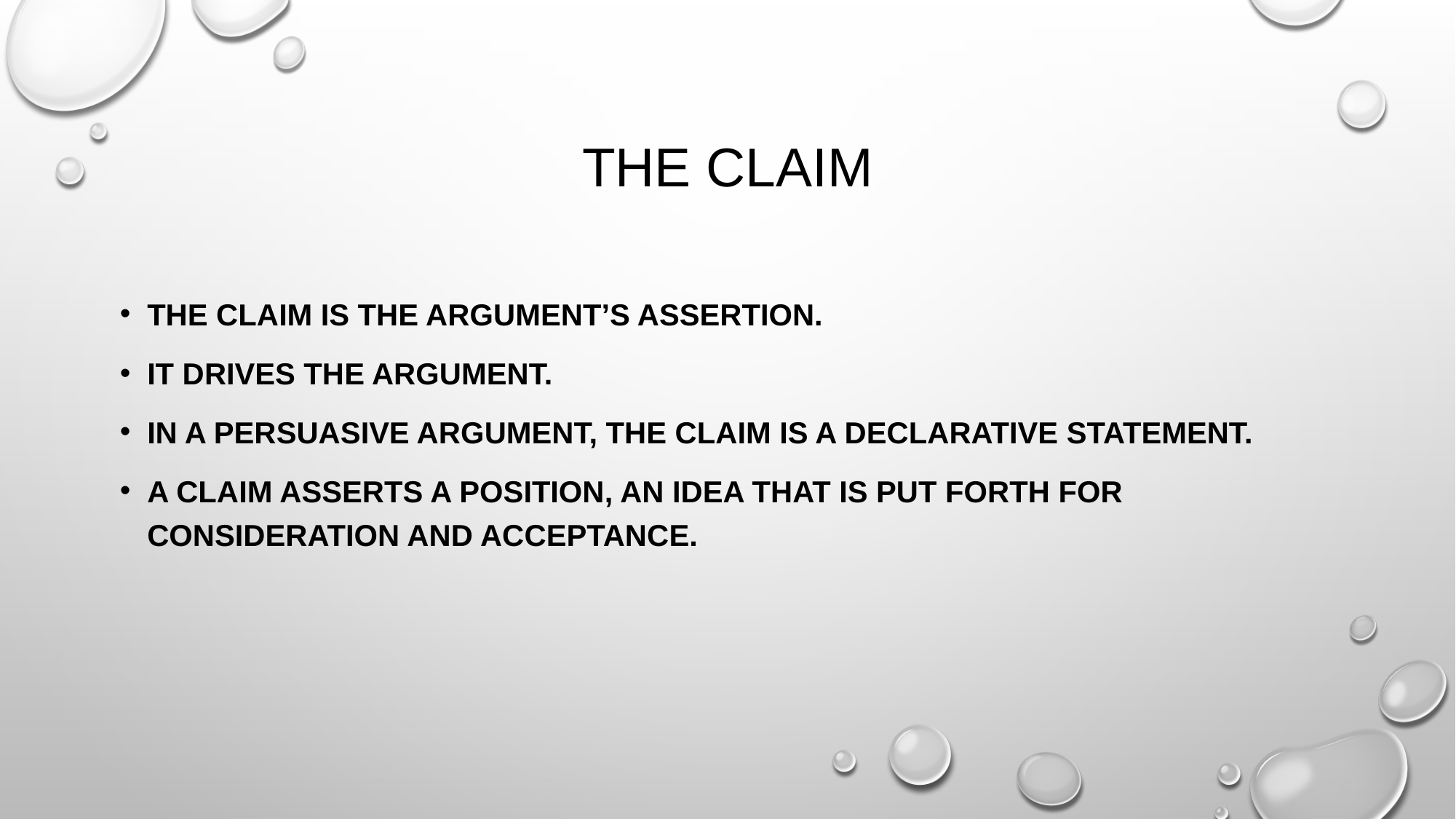

# The claim
The claim is the argument’s assertion.
It drives the argument.
In a persua­sive argument, the claim is a declarative statement.
A claim asserts a position, an idea that is put forth for consideration and acceptance.